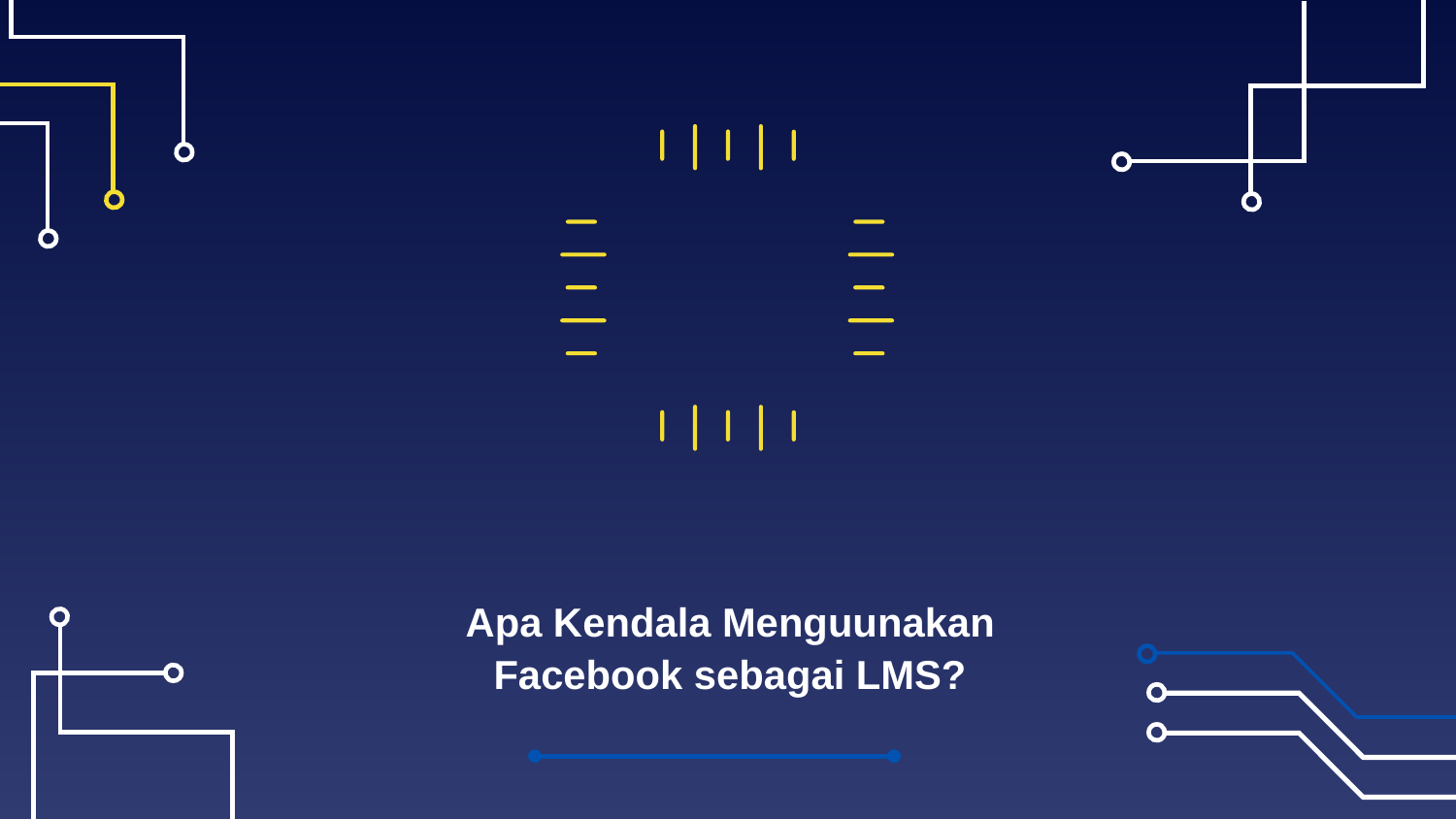

# Apa Kendala Menguunakan Facebook sebagai LMS?